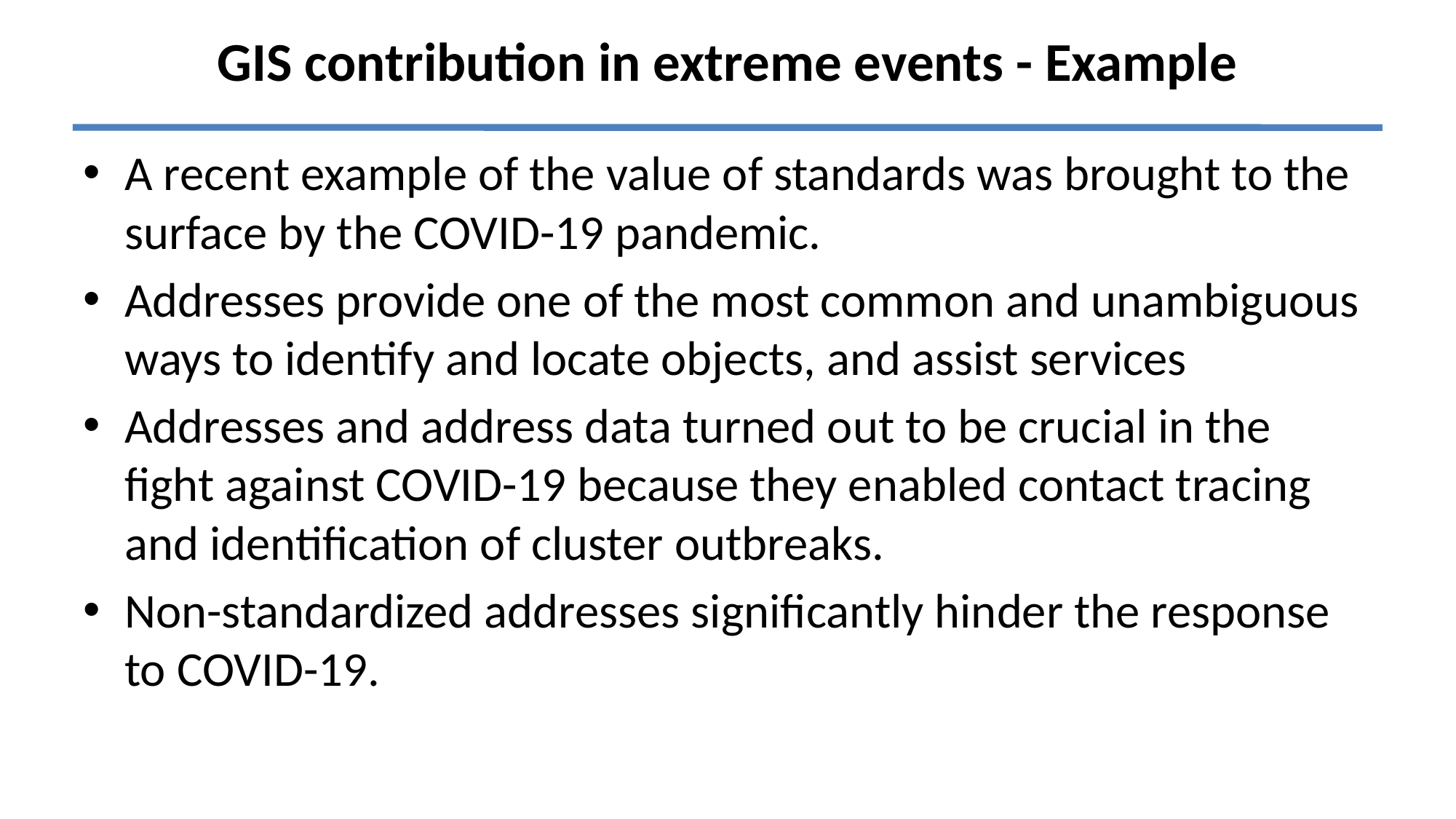

# GIS contribution in extreme events - Example
A recent example of the value of standards was brought to the surface by the COVID-19 pandemic.
Addresses provide one of the most common and unambiguous ways to identify and locate objects, and assist services
Addresses and address data turned out to be crucial in the fight against COVID-19 because they enabled contact tracing and identification of cluster outbreaks.
Non-standardized addresses significantly hinder the response to COVID-19.